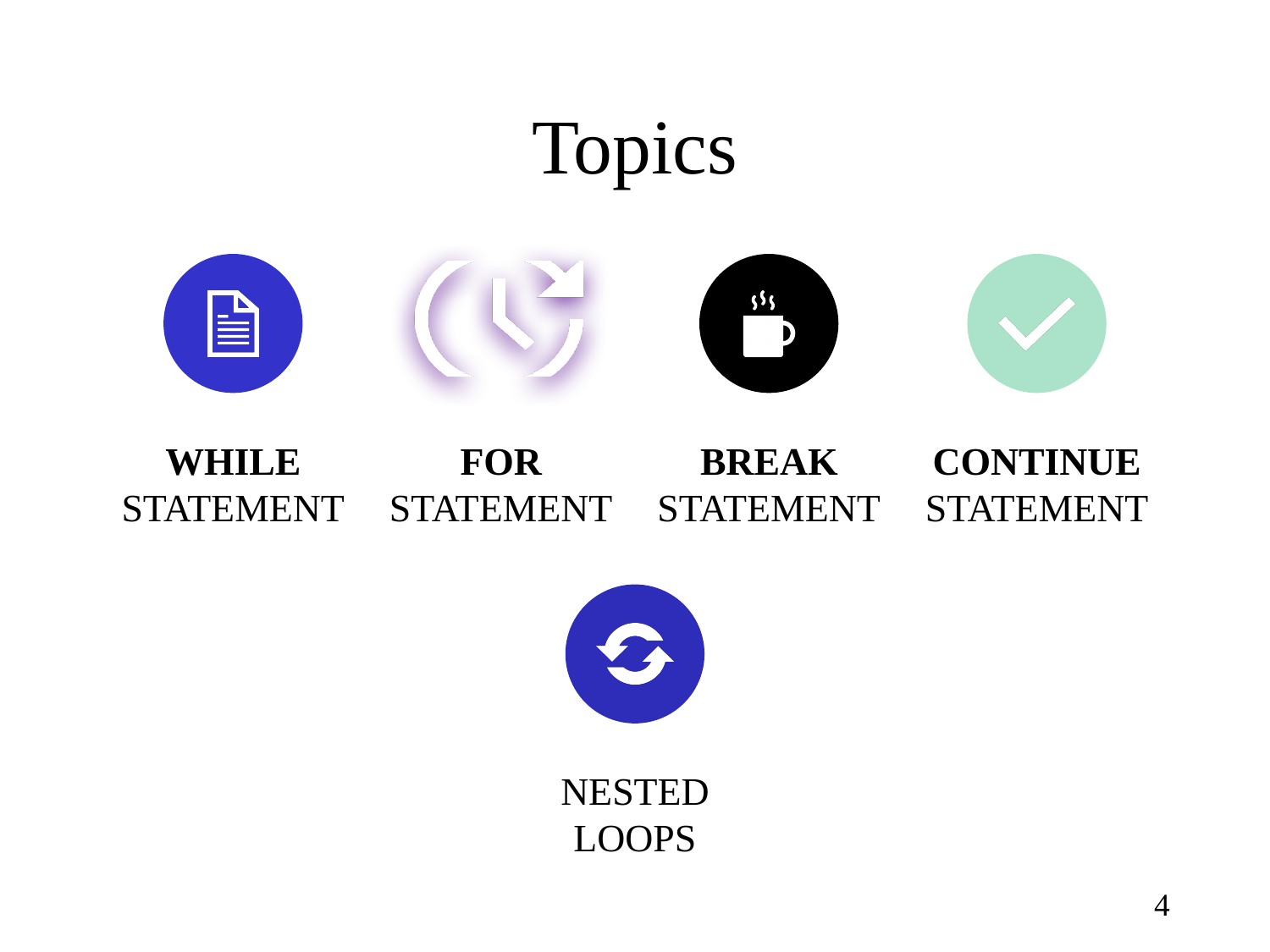

# Topics
while statement
for statement
break statement
continue statement
Nested loops
4